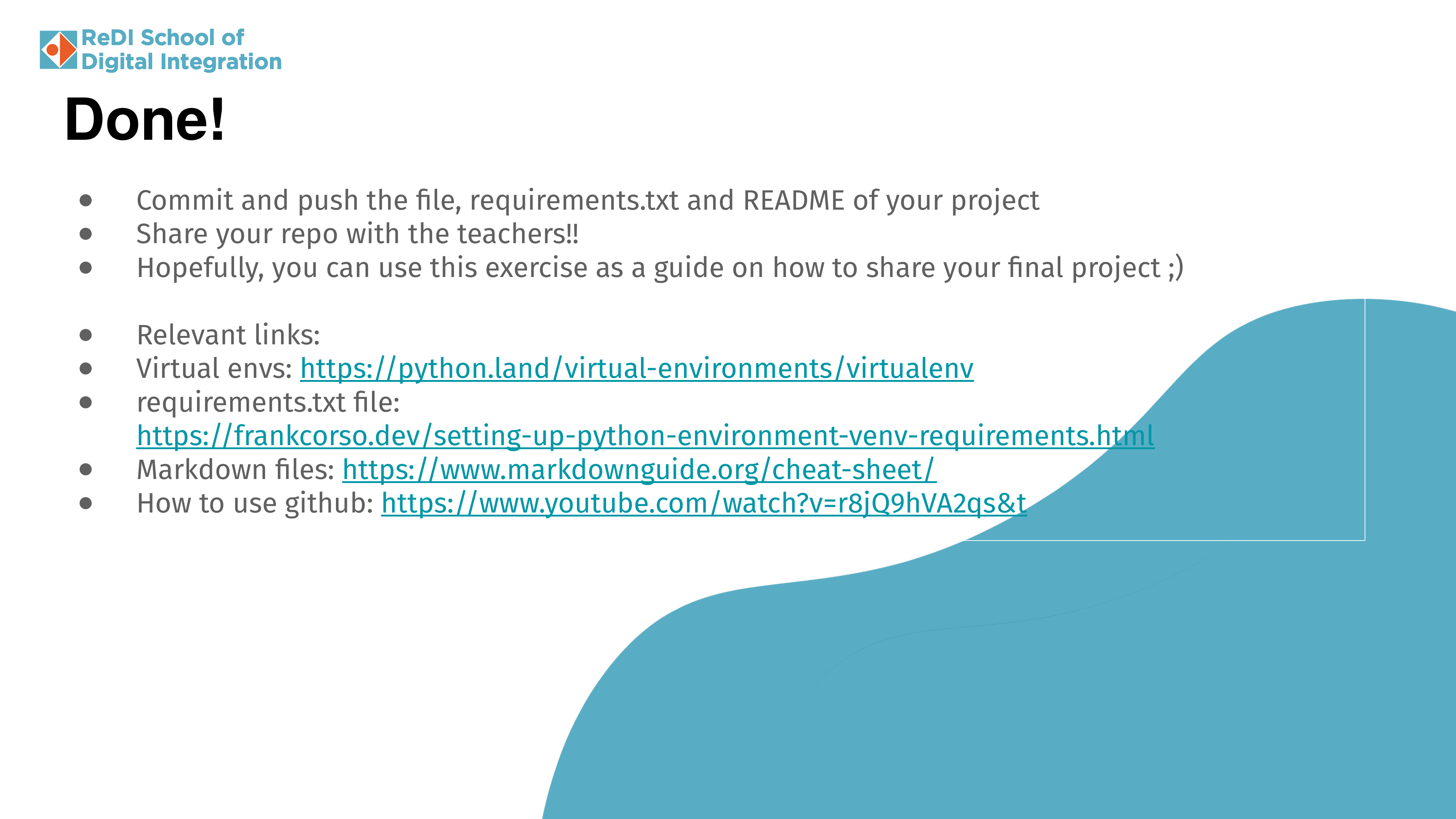

Done!
Commit and push the file, requirements.txt and README of your project
Share your repo with the teachers!!
Hopefully, you can use this exercise as a guide on how to share your final project ;)

Relevant links:
Virtual envs: https://python.land/virtual-environments/virtualenv
requirements.txt file: https://frankcorso.dev/setting-up-python-environment-venv-requirements.html
Markdown files: https://www.markdownguide.org/cheat-sheet/
How to use github: https://www.youtube.com/watch?v=r8jQ9hVA2qs&t